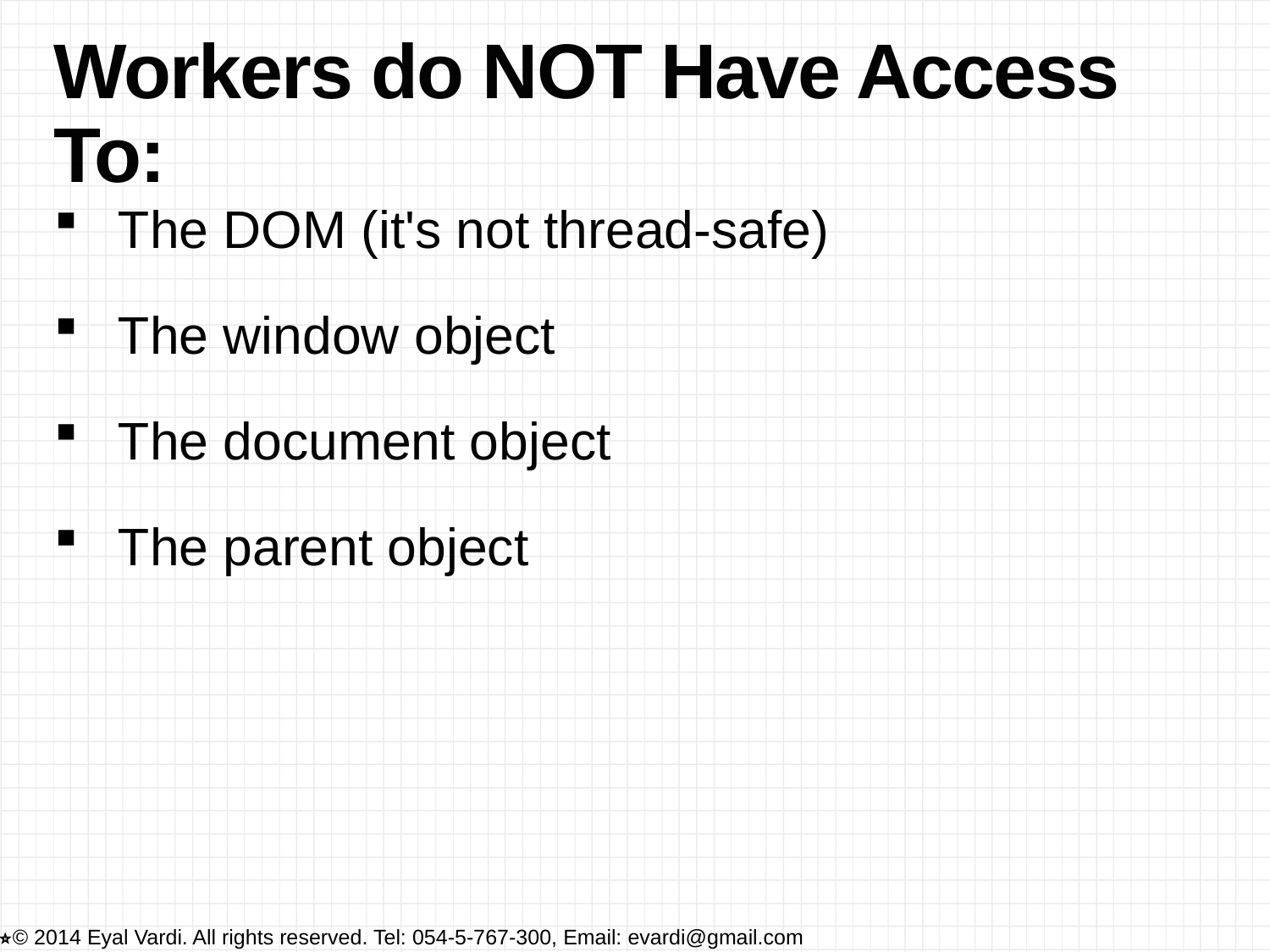

# Workers do NOT Have Access To:
The DOM (it's not thread-safe)
The window object
The document object
The parent object